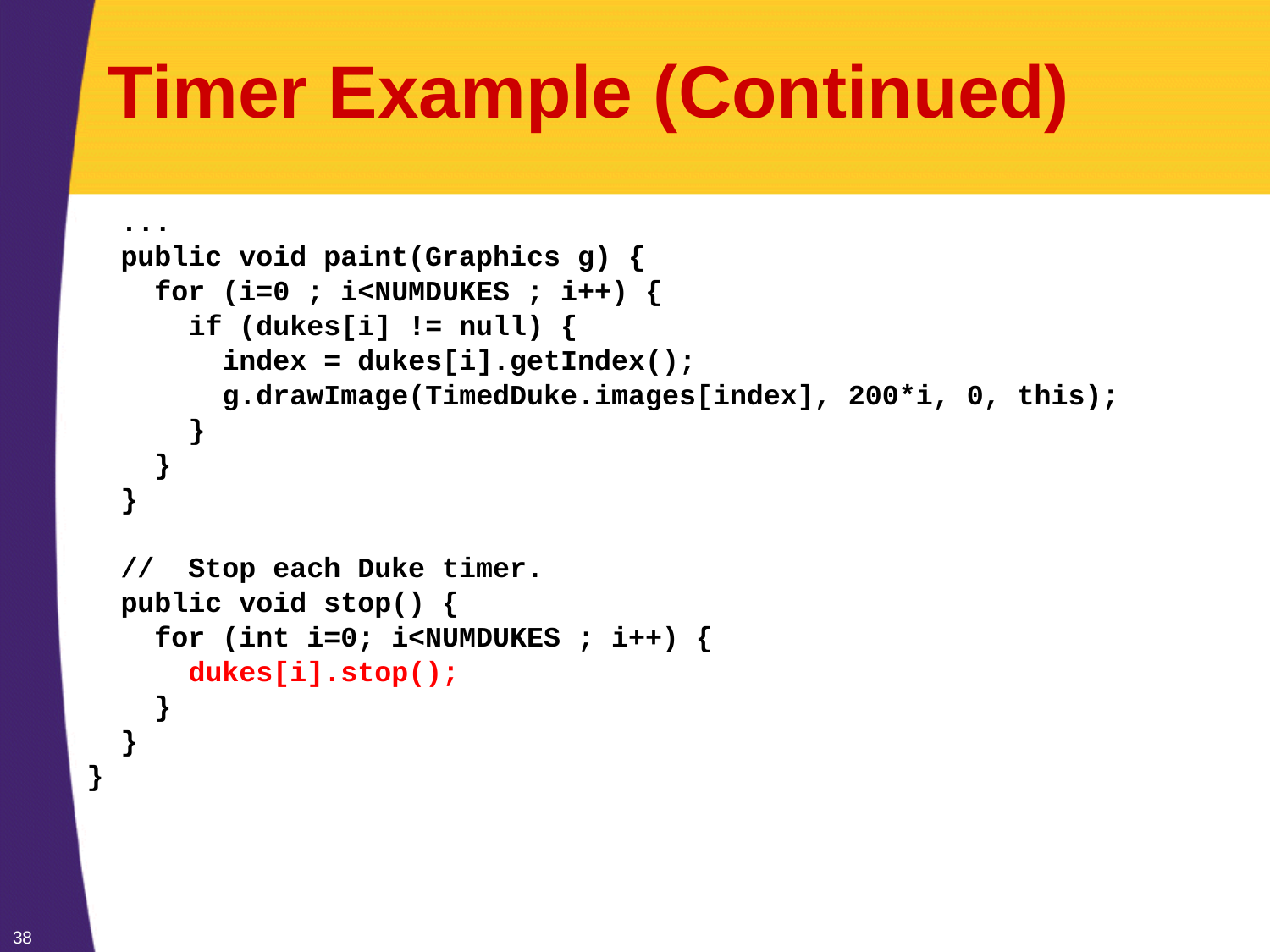

# Timer Example (Continued)
  ...
  public void paint(Graphics g) {
    for (i=0 ; i<NUMDUKES ; i++) {
      if (dukes[i] != null) {
        index = dukes[i].getIndex();
        g.drawImage(TimedDuke.images[index], 200*i, 0, this);
      }
    }
  }

  //  Stop each Duke timer.
  public void stop() {
    for (int i=0; i<NUMDUKES ; i++) {
      dukes[i].stop();
    }
  }
}

38